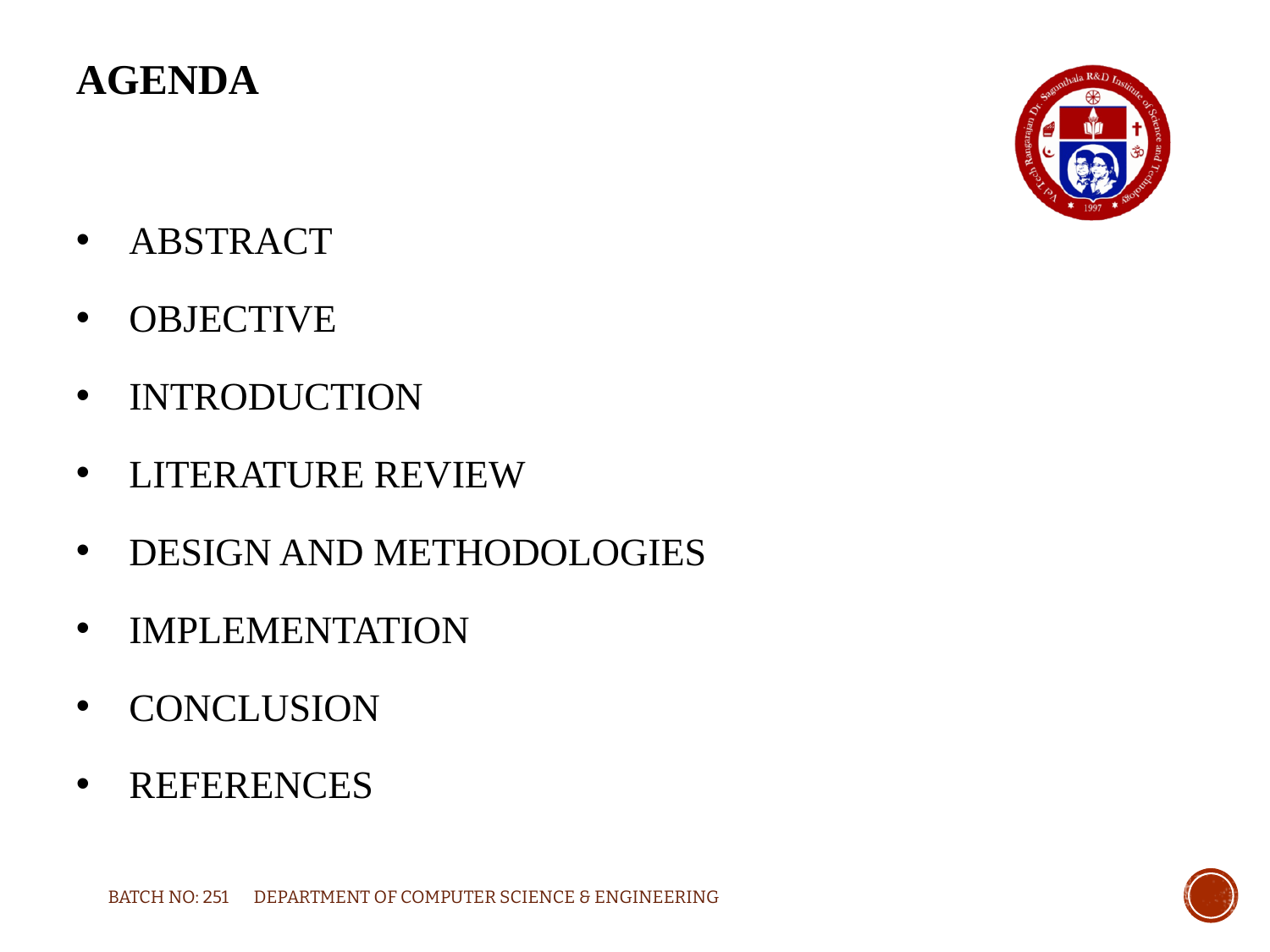

AGENDA
ABSTRACT
OBJECTIVE
INTRODUCTION
LITERATURE REVIEW
DESIGN AND METHODOLOGIES
IMPLEMENTATION
CONCLUSION
REFERENCES

BATCH NO: 251       DEPARTMENT OF COMPUTER SCIENCE & ENGINEERING

2